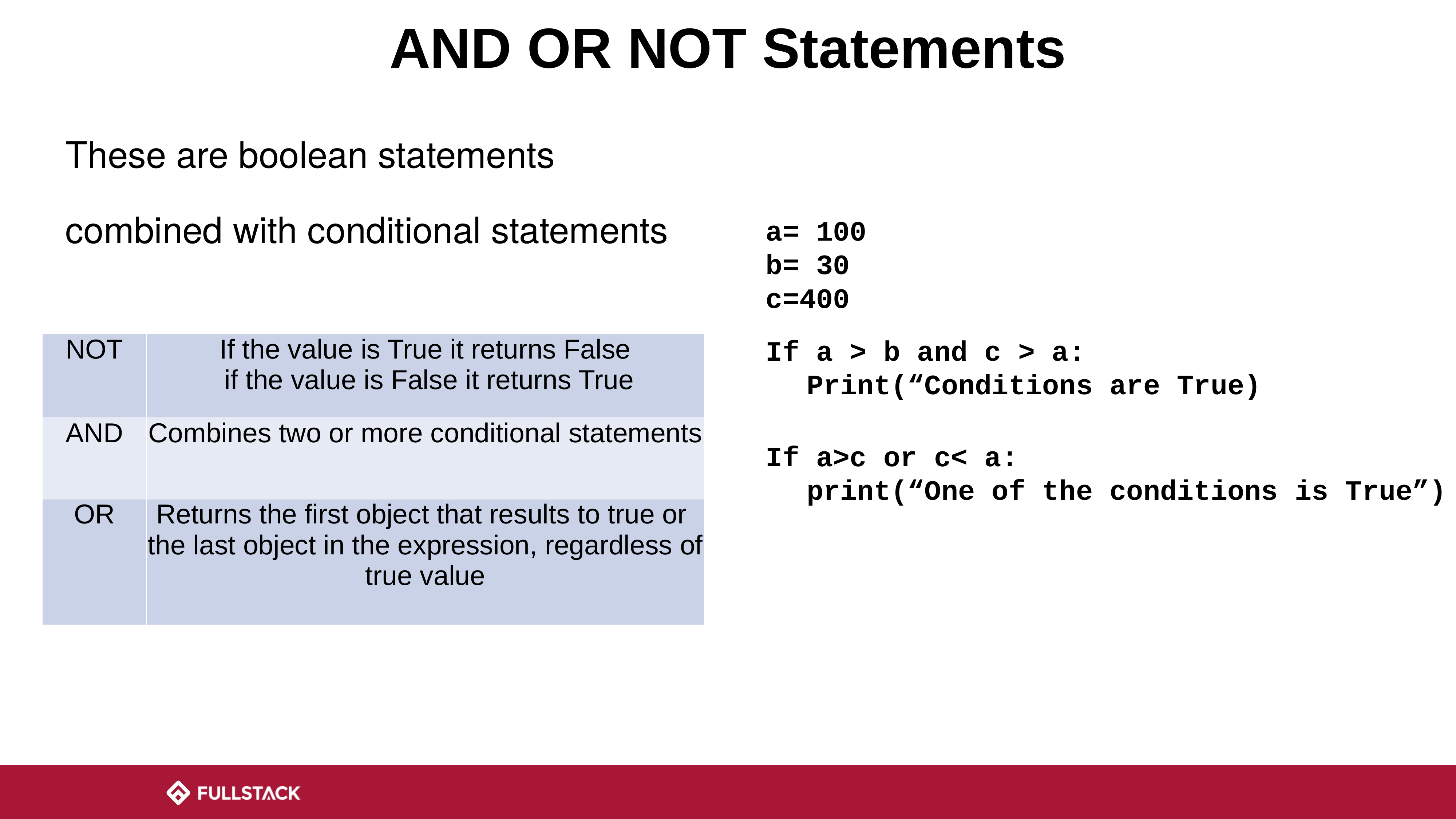

# AND OR NOT Statements

These are boolean statements combined with conditional statements

a= 100
b= 30
c=400

If a > b and c > a:
Print(“Conditions are True)

If a>c or c< a:
print(“One of the conditions is True”)

| NOT | If the value is True it returns False if the value is False it returns True |
| --- | --- |
| AND | Combines two or more conditional statements |
| OR | Returns the first object that results to true or the last object in the expression, regardless of true value |